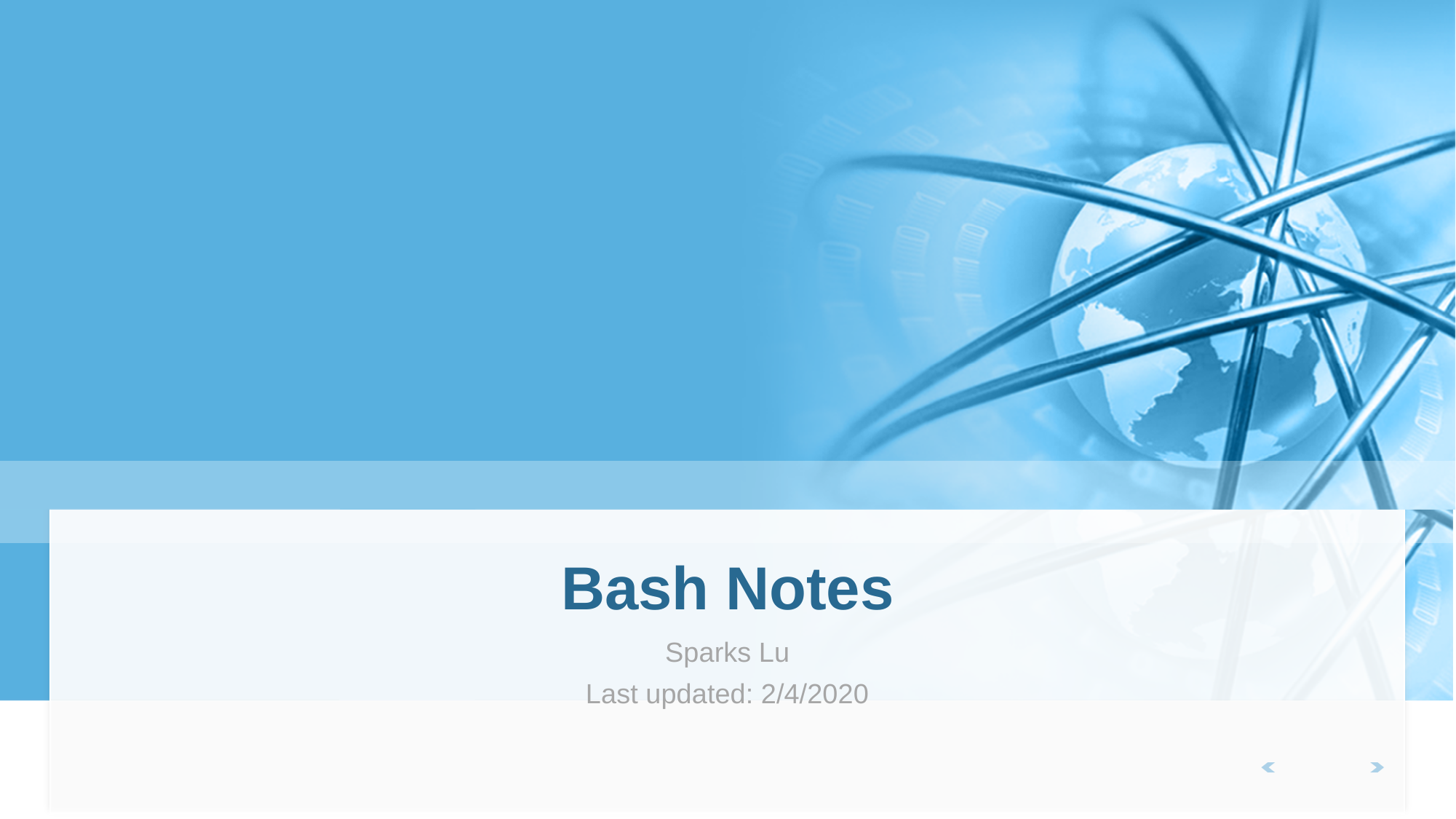

# Bash Notes
Sparks Lu
Last updated: 2/4/2020